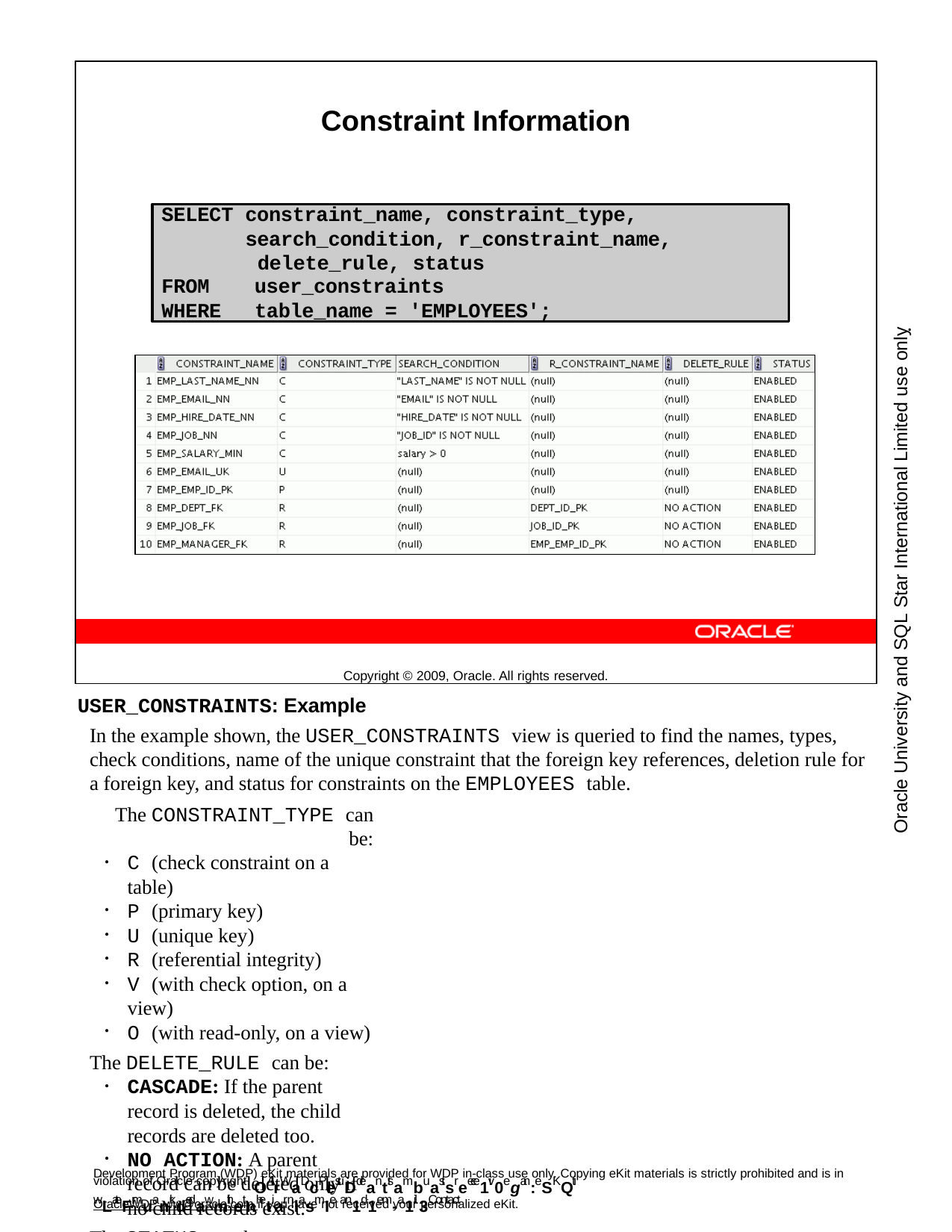

Constraint Information

Copyright © 2009, Oracle. All rights reserved.
SELECT constraint_name, constraint_type,
search_condition, r_constraint_name,  delete_rule, status
FROM	user_constraints
WHERE	table_name = 'EMPLOYEES';
Oracle University and SQL Star International Limited use onlyฺ

USER_CONSTRAINTS: Example
In the example shown, the USER_CONSTRAINTS view is queried to find the names, types,  check conditions, name of the unique constraint that the foreign key references, deletion rule for  a foreign key, and status for constraints on the EMPLOYEES table.
The CONSTRAINT_TYPE can be:
C (check constraint on a table)
P (primary key)
U (unique key)
R (referential integrity)
V (with check option, on a view)
O (with read-only, on a view)
The DELETE_RULE can be:
CASCADE: If the parent record is deleted, the child records are deleted too.
NO ACTION: A parent record can be deleted only if no child records exist.
The STATUS can be:
ENABLED: Constraint is active.
DISABLED: Constraint is made not active.
Development Program (WDP) eKit materials are provided for WDP in-class use only. Copying eKit materials is strictly prohibited and is in
violation of Oracle copyright. OAllrWaDcPlestuDdeanttsambuastsreece1iv0egan: eSKQit wLateFrmuanrkdedawmithetnhetiar nlasmIe an1d1em-a1il.3Contact
OracleWDP_ww@oracle.com if you have not received your personalized eKit.